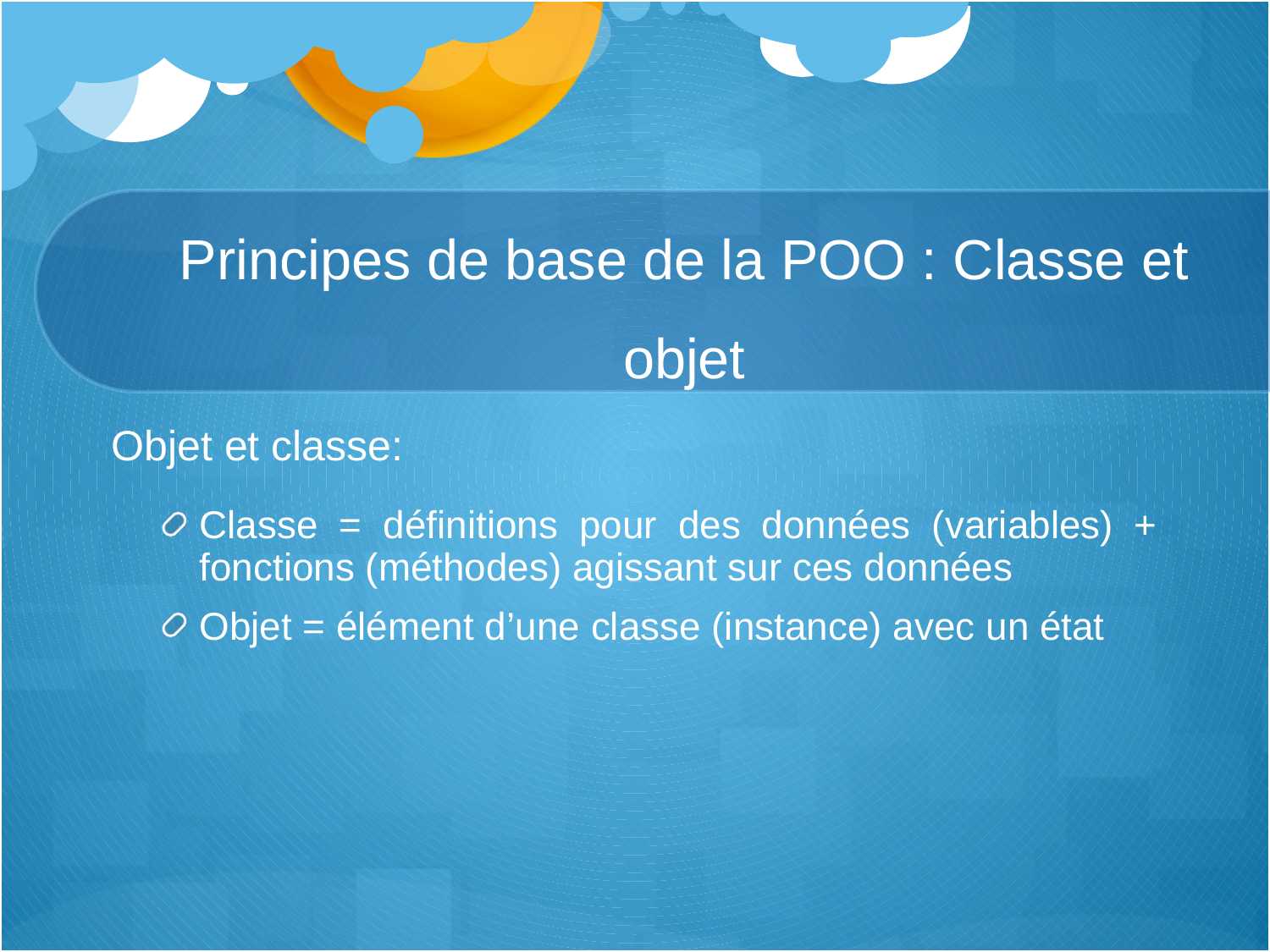

# Principes de base de la POO : Classe et objet
Objet et classe:
Classe = définitions pour des données (variables) + fonctions (méthodes) agissant sur ces données
Objet = élément d’une classe (instance) avec un état